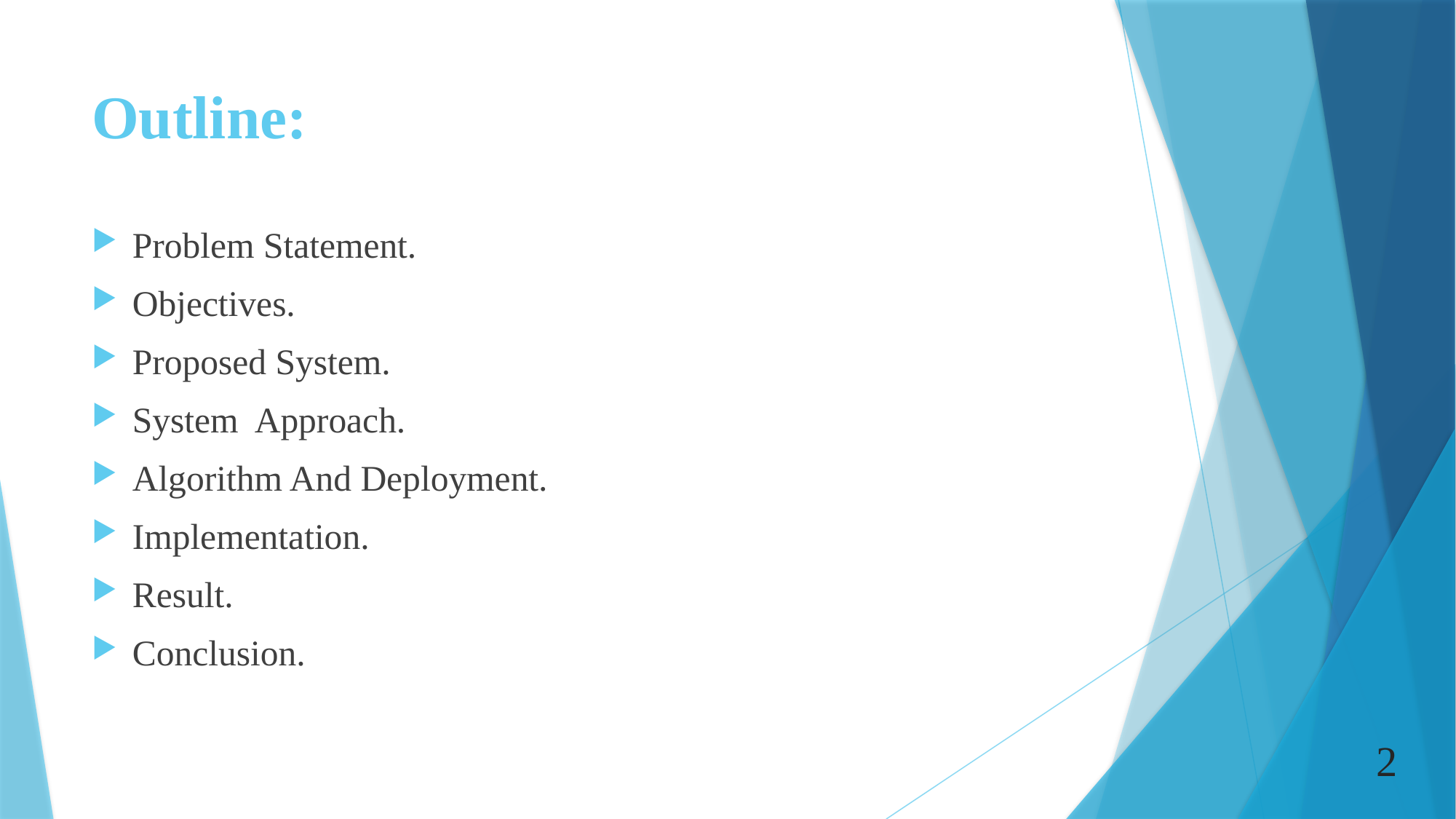

# Outline:
Problem Statement.
Objectives.
Proposed System.
System  Approach.
Algorithm And Deployment.
Implementation.
Result.
Conclusion.

2